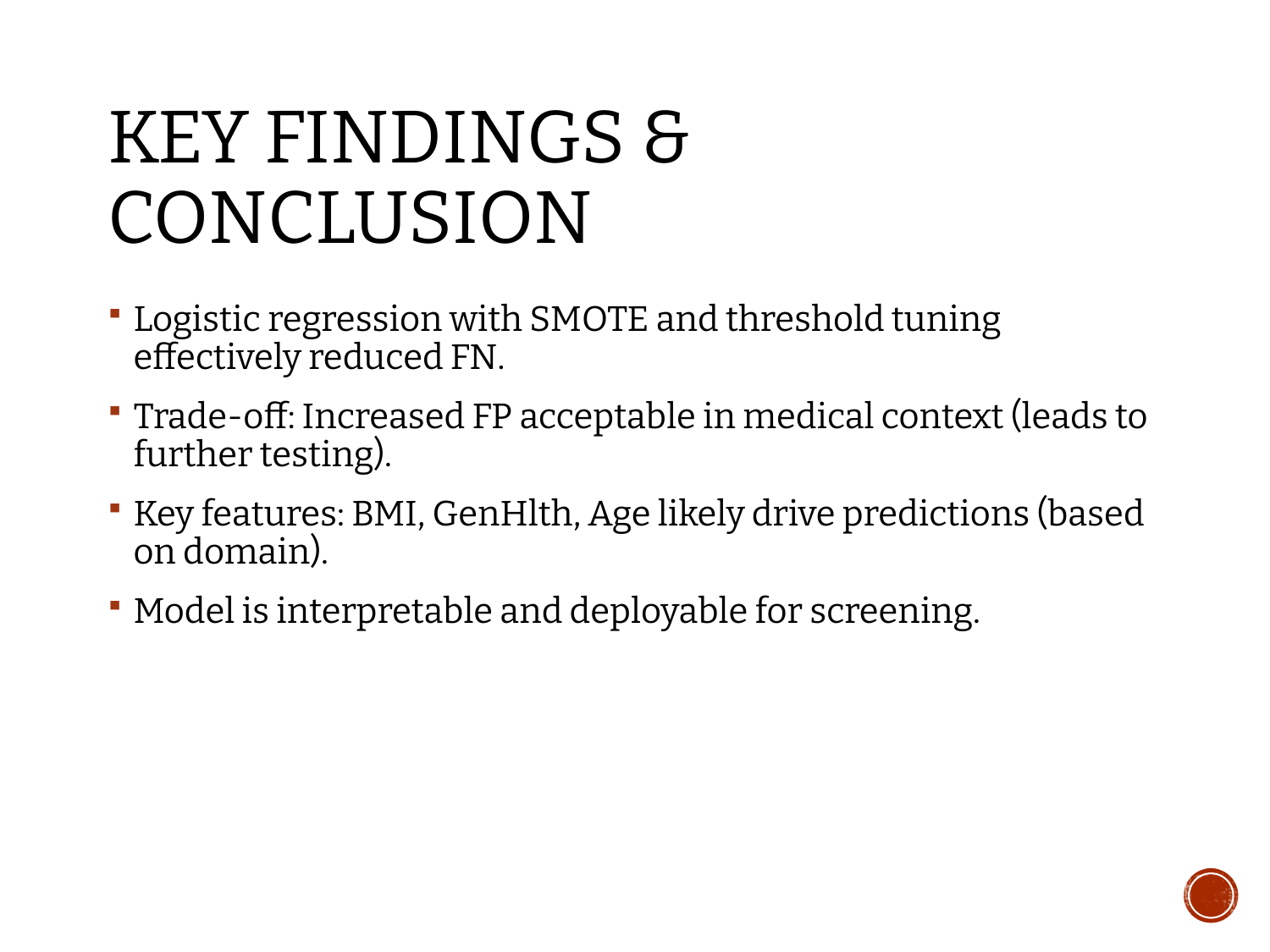

# Key Findings & Conclusion
Logistic regression with SMOTE and threshold tuning effectively reduced FN.
Trade-off: Increased FP acceptable in medical context (leads to further testing).
Key features: BMI, GenHlth, Age likely drive predictions (based on domain).
Model is interpretable and deployable for screening.